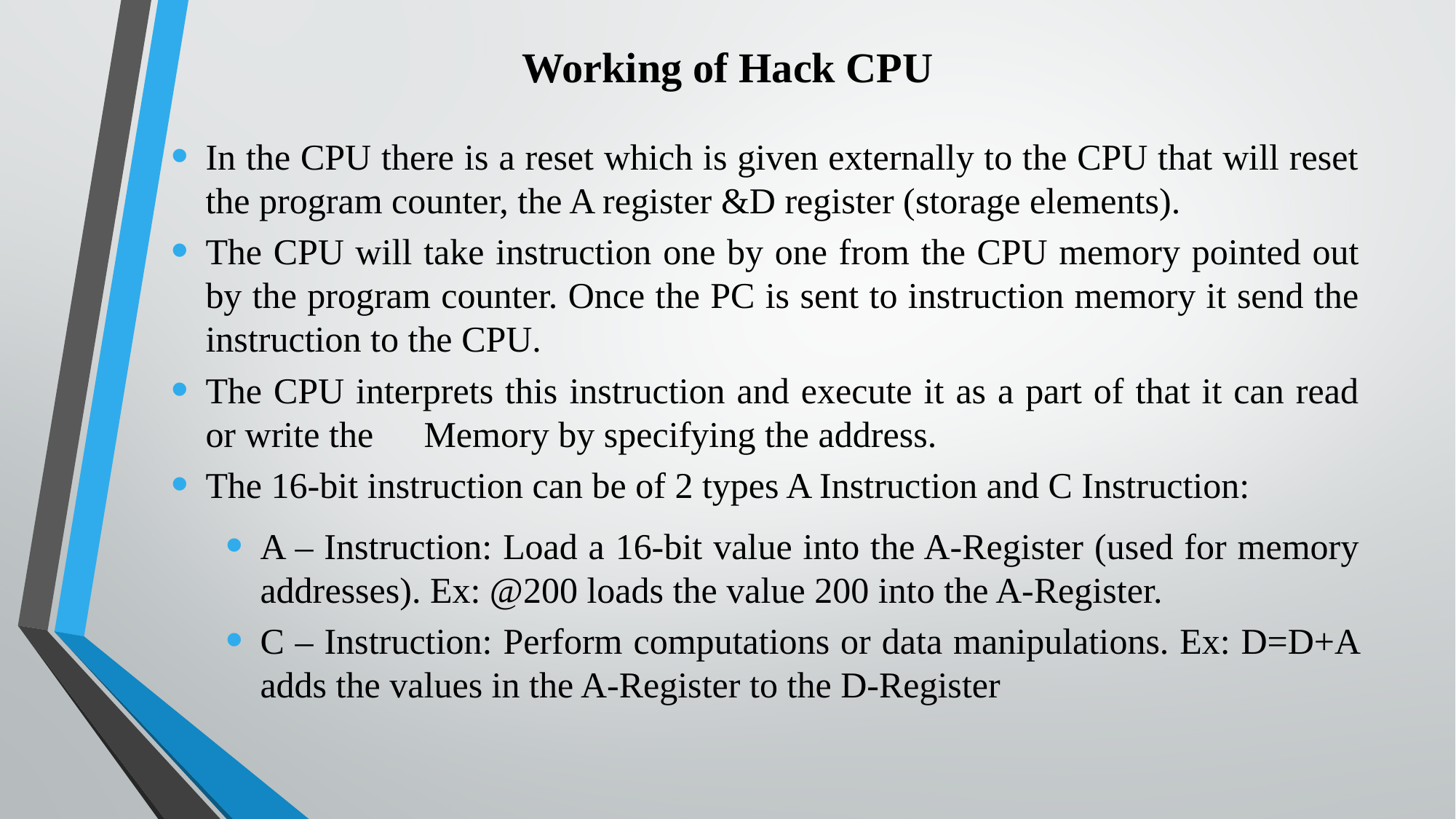

# Working of Hack CPU
In the CPU there is a reset which is given externally to the CPU that will reset the program counter, the A register &D register (storage elements).
The CPU will take instruction one by one from the CPU memory pointed out by the program counter. Once the PC is sent to instruction memory it send the instruction to the CPU.
The CPU interprets this instruction and execute it as a part of that it can read or write the   	Memory by specifying the address.
The 16-bit instruction can be of 2 types A Instruction and C Instruction:
A – Instruction: Load a 16-bit value into the A-Register (used for memory addresses). Ex: @200 loads the value 200 into the A-Register.
C – Instruction: Perform computations or data manipulations. Ex: D=D+A adds the values in the A-Register to the D-Register